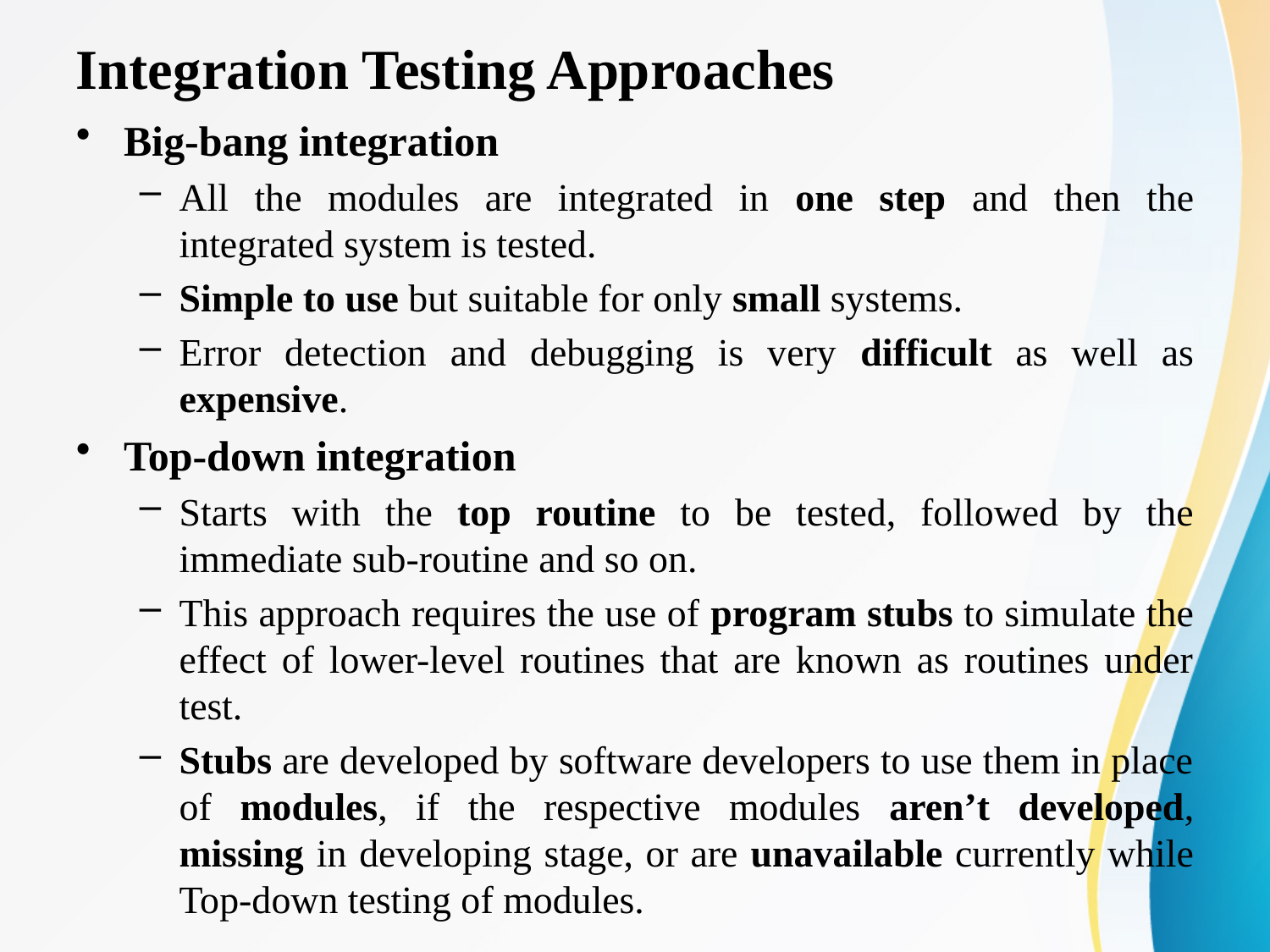

# Integration Testing Approaches
Big-bang integration
All the modules are integrated in one step and then the integrated system is tested.
Simple to use but suitable for only small systems.
Error detection and debugging is very difficult as well as expensive.
Top-down integration
Starts with the top routine to be tested, followed by the immediate sub-routine and so on.
This approach requires the use of program stubs to simulate the effect of lower-level routines that are known as routines under test.
Stubs are developed by software developers to use them in place of modules, if the respective modules aren’t developed, missing in developing stage, or are unavailable currently while Top-down testing of modules.

44